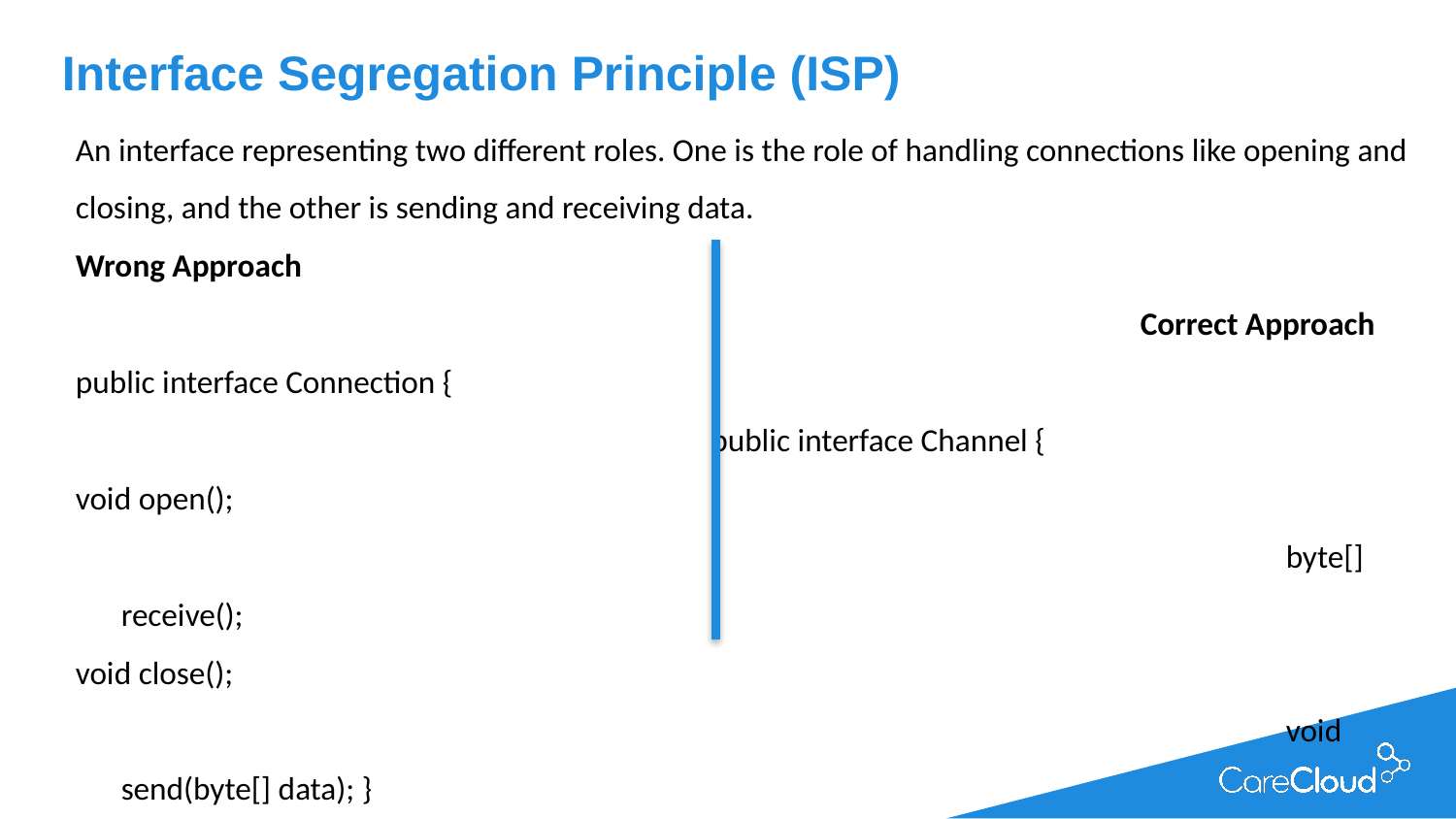

Interface Segregation Principle (ISP)

An interface representing two different roles. One is the role of handling connections like opening and
closing, and the other is sending and receiving data.
Wrong Approach 															Correct Approach
public interface Connection { 											 public interface Channel {
void open(); 												 					byte[] receive();
void close(); 							 										void send(byte[] data); }
byte[] receive(); 															  public interface Connection {
void send(byte[] data); 													 	 void open();
} 																					 void close(); }
A Class should perform only actions that are needed to fulfil
its role. Any other action should be removed completely or moved somewhere
else if it might be used by another Class in the future.